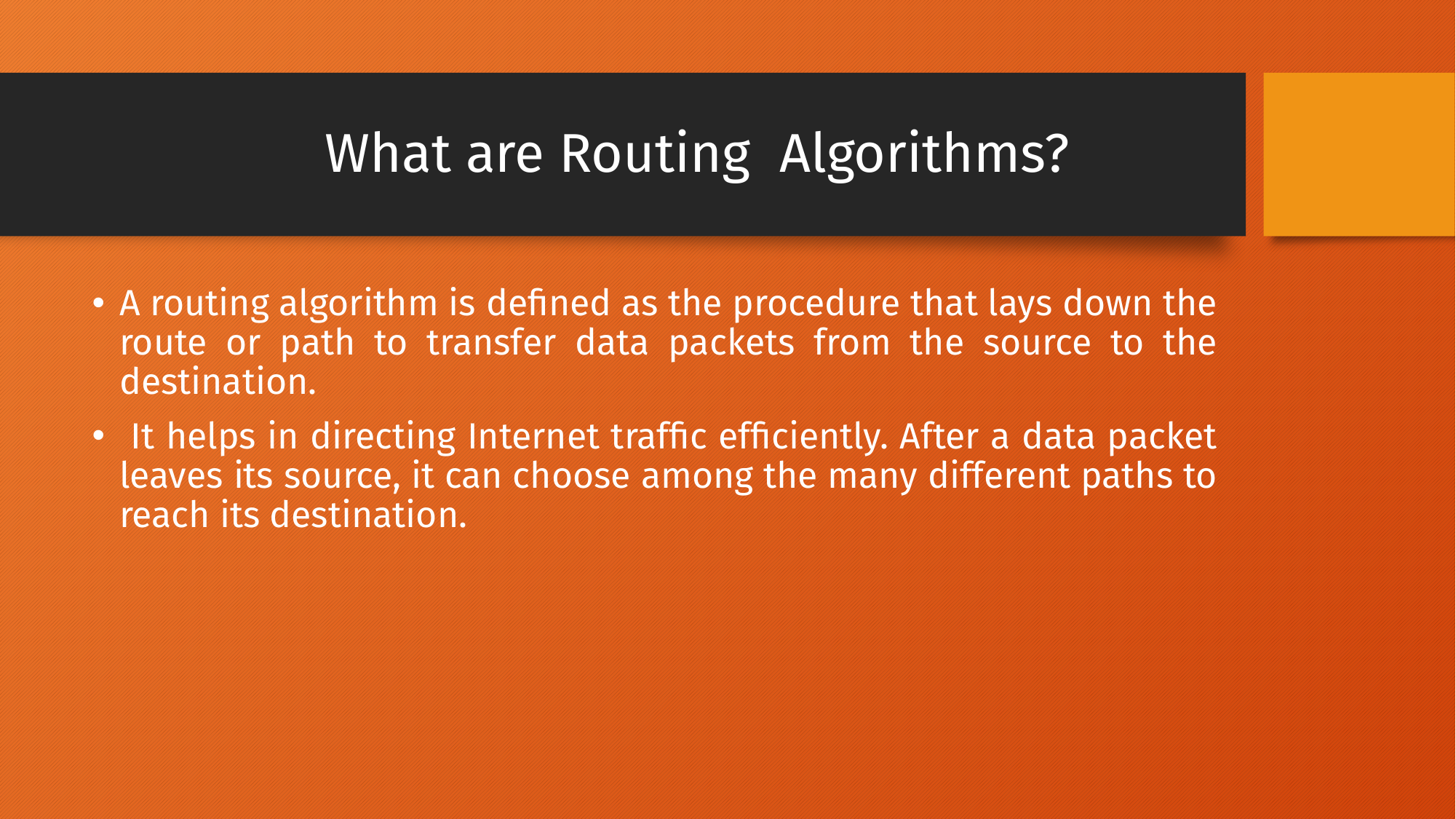

# What are Routing  Algorithms?
A routing algorithm is defined as the procedure that lays down the route or path to transfer data packets from the source to the destination.
 It helps in directing Internet traffic efficiently. After a data packet leaves its source, it can choose among the many different paths to reach its destination.